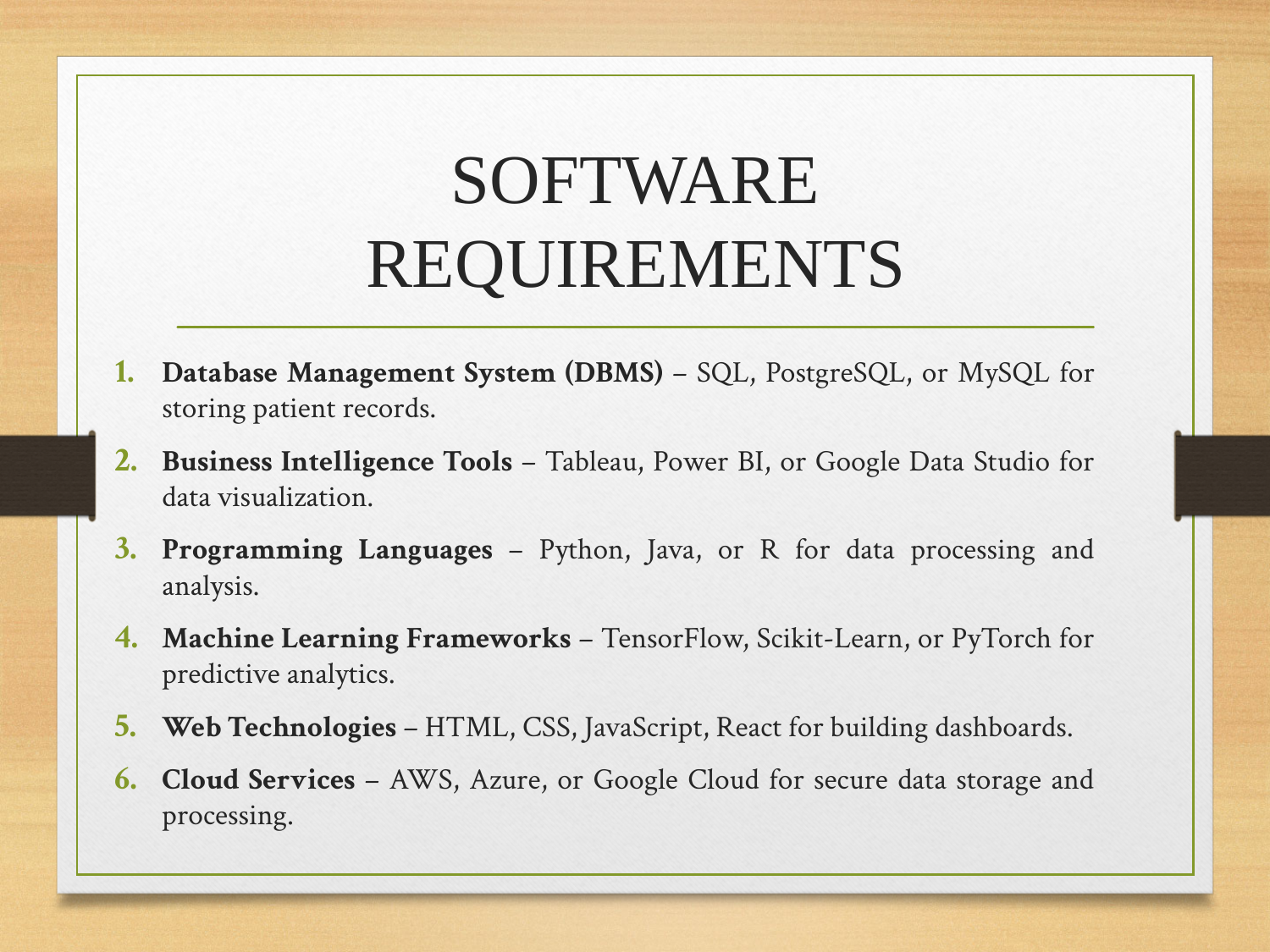

# SOFTWARE REQUIREMENTS
Database Management System (DBMS) – SQL, PostgreSQL, or MySQL for storing patient records.
Business Intelligence Tools – Tableau, Power BI, or Google Data Studio for data visualization.
Programming Languages – Python, Java, or R for data processing and analysis.
Machine Learning Frameworks – TensorFlow, Scikit-Learn, or PyTorch for predictive analytics.
Web Technologies – HTML, CSS, JavaScript, React for building dashboards.
Cloud Services – AWS, Azure, or Google Cloud for secure data storage and processing.